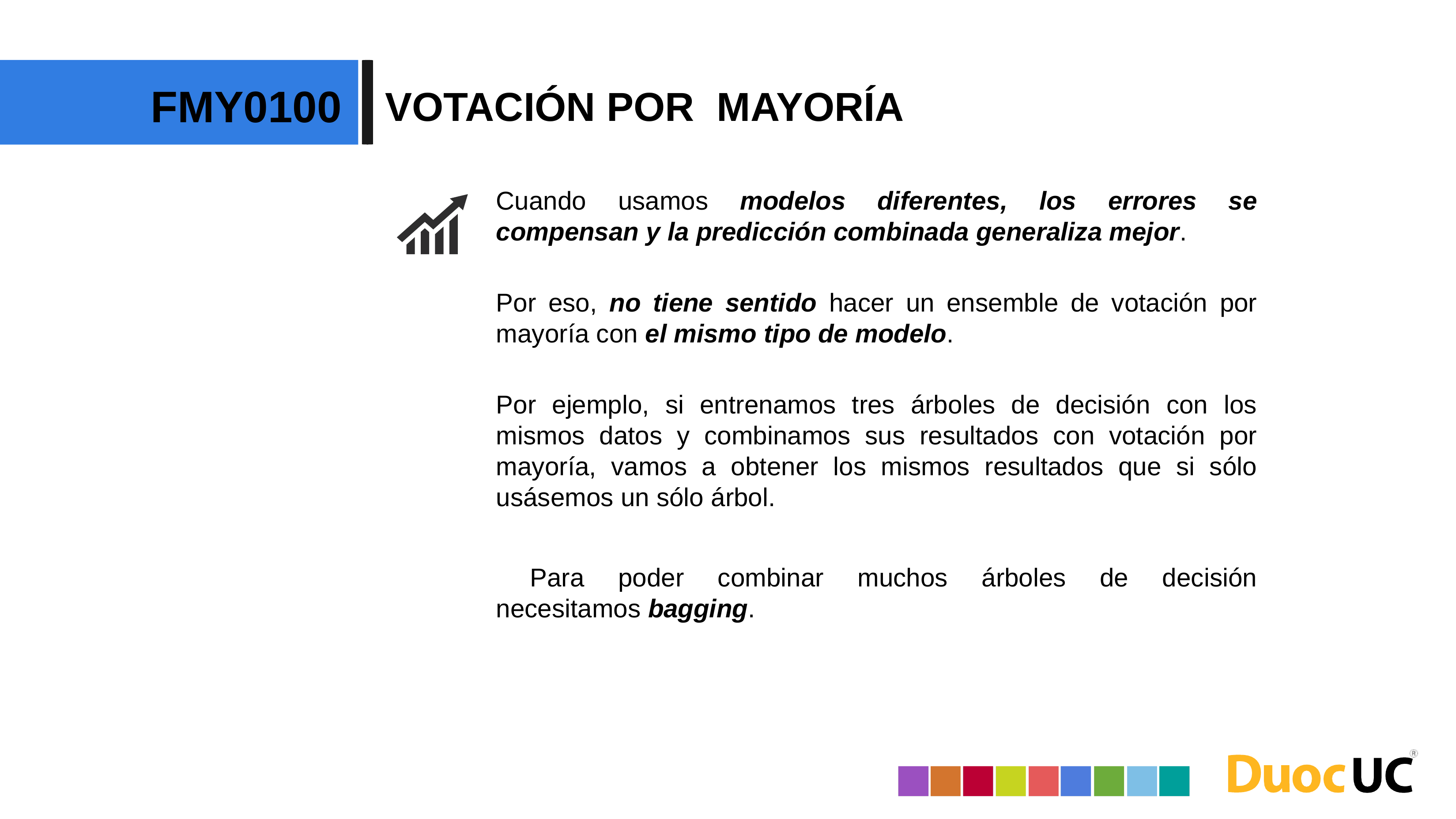

FMY0100
VOTACIÓN POR  MAYORÍA
Cuando usamos modelos diferentes, los errores se compensan y la predicción combinada generaliza mejor.
Por eso, no tiene sentido hacer un ensemble de votación por mayoría con el mismo tipo de modelo.
Por ejemplo, si entrenamos tres árboles de decisión con los mismos datos y combinamos sus resultados con votación por mayoría, vamos a obtener los mismos resultados que si sólo usásemos un sólo árbol.

 Para poder combinar muchos árboles de decisión necesitamos bagging.